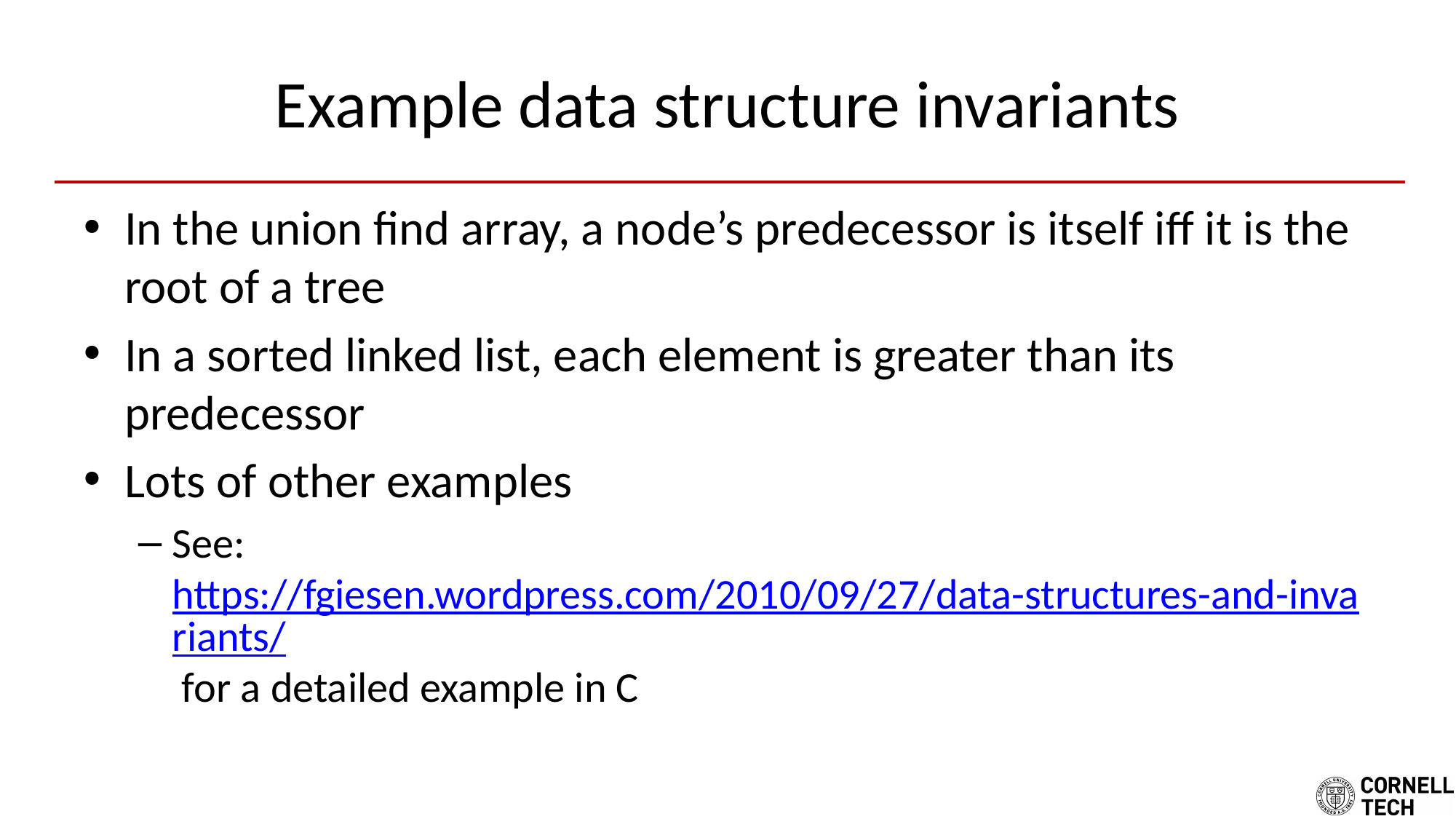

# Example data structure invariants
In the union find array, a node’s predecessor is itself iff it is the root of a tree
In a sorted linked list, each element is greater than its predecessor
Lots of other examples
See: https://fgiesen.wordpress.com/2010/09/27/data-structures-and-invariants/ for a detailed example in C